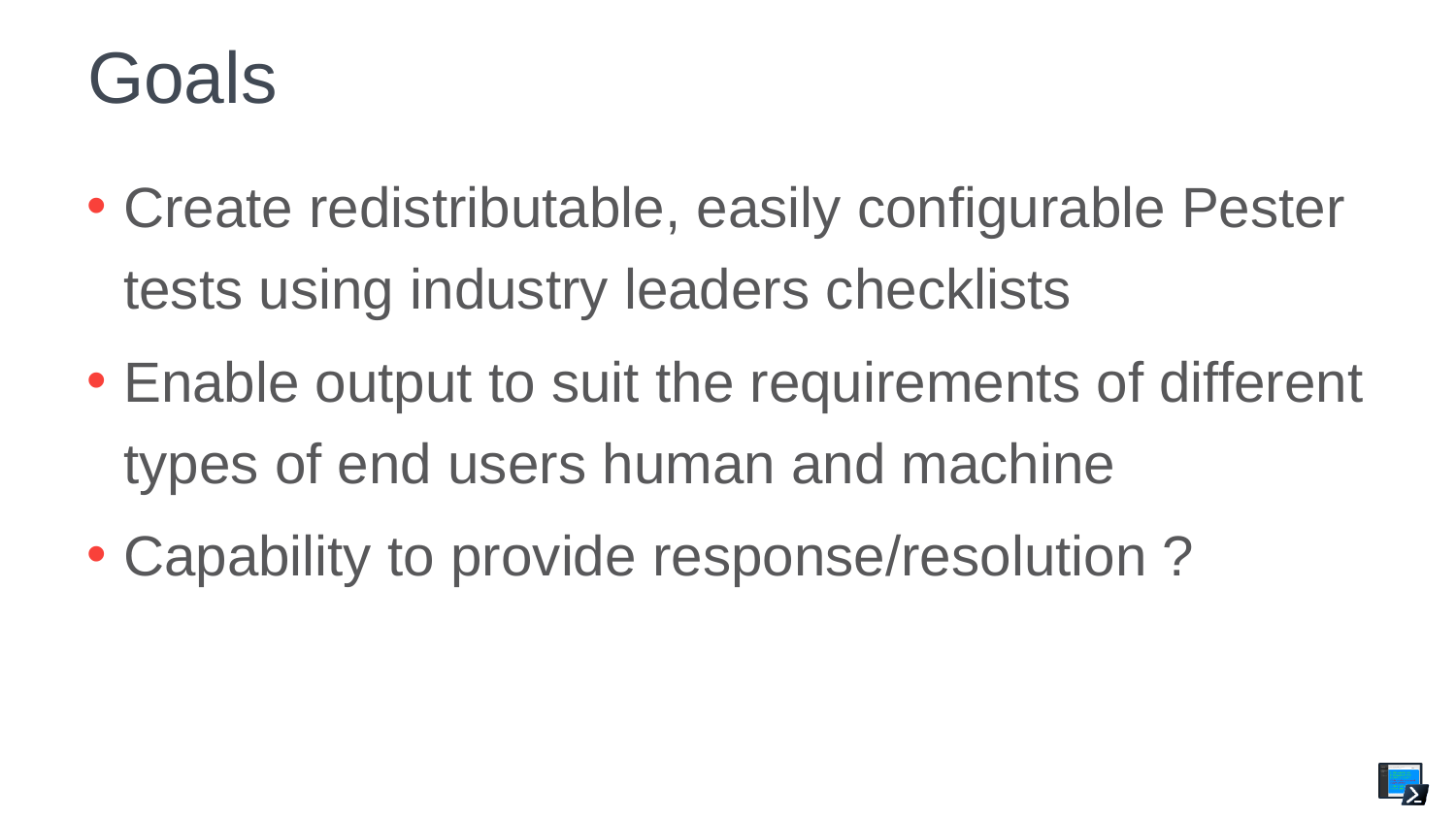

# Goals
Create redistributable, easily configurable Pester tests using industry leaders checklists
Enable output to suit the requirements of different types of end users human and machine
Capability to provide response/resolution ?